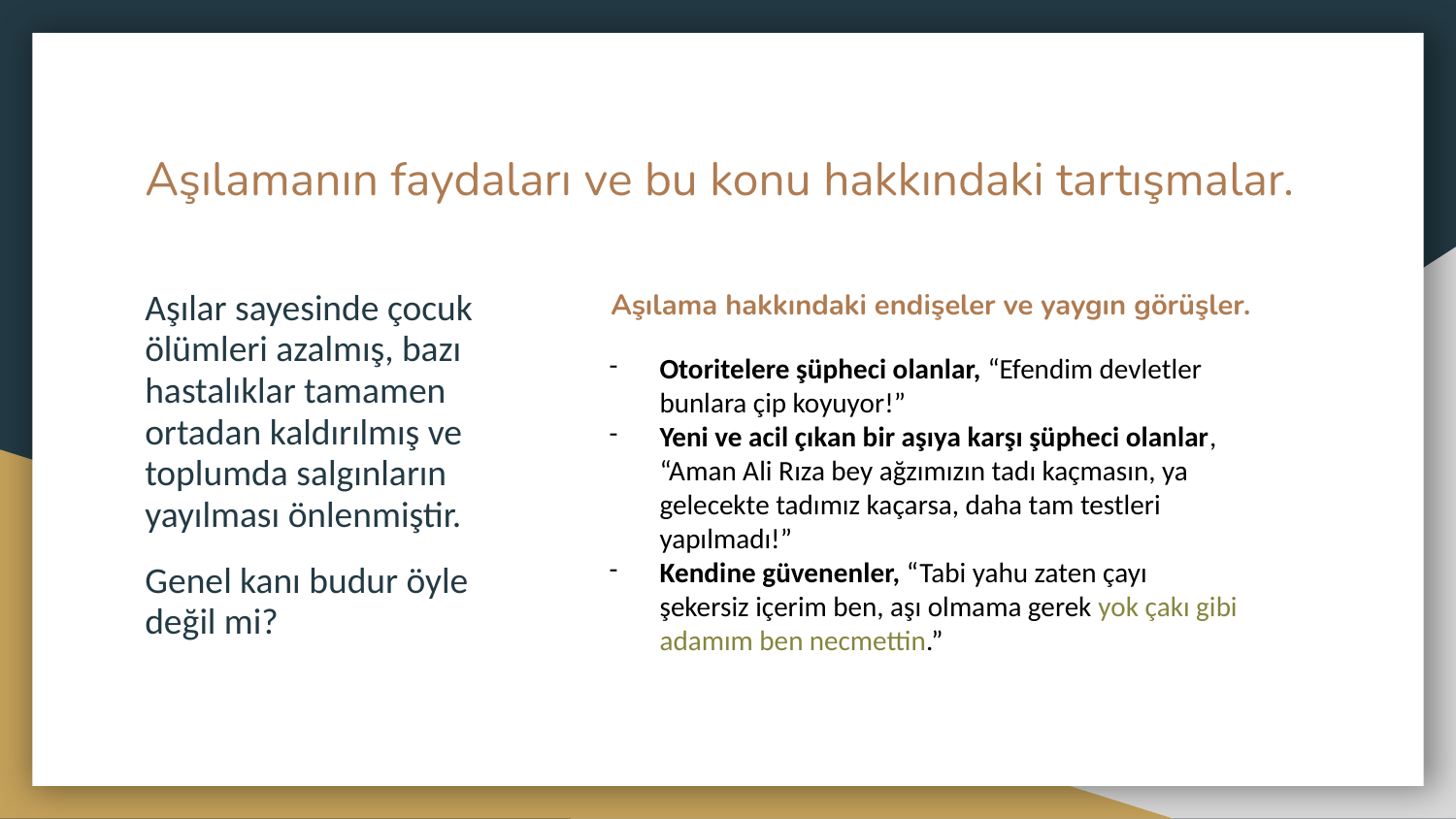

# Aşılamanın faydaları ve bu konu hakkındaki tartışmalar.
Aşılar sayesinde çocuk ölümleri azalmış, bazı hastalıklar tamamen ortadan kaldırılmış ve toplumda salgınların yayılması önlenmiştir.
Genel kanı budur öyle değil mi?
Aşılama hakkındaki endişeler ve yaygın görüşler.
Otoritelere şüpheci olanlar, “Efendim devletler bunlara çip koyuyor!”
Yeni ve acil çıkan bir aşıya karşı şüpheci olanlar, “Aman Ali Rıza bey ağzımızın tadı kaçmasın, ya gelecekte tadımız kaçarsa, daha tam testleri yapılmadı!”
Kendine güvenenler, “Tabi yahu zaten çayı şekersiz içerim ben, aşı olmama gerek yok çakı gibi adamım ben necmettin.”